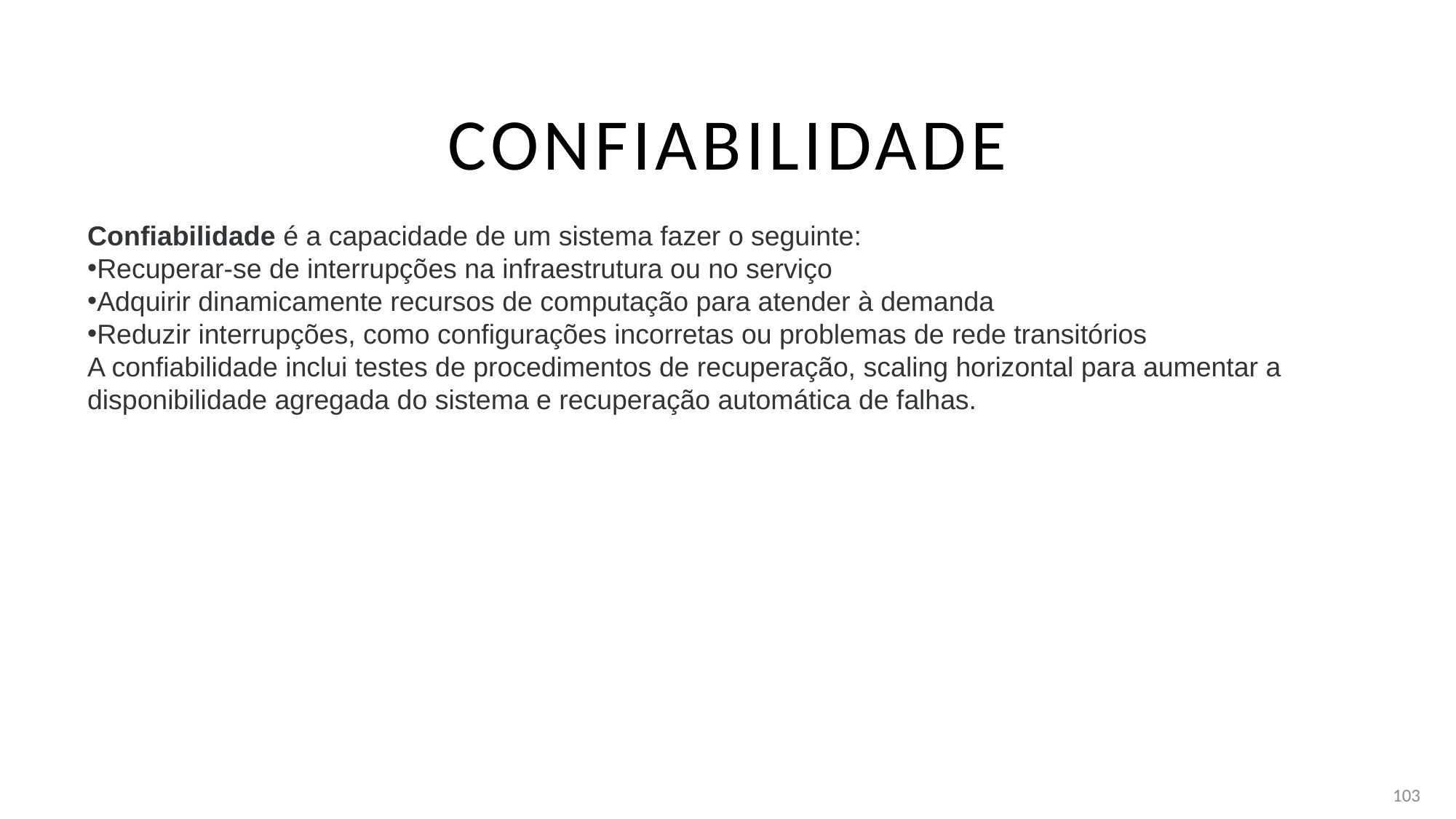

# confiabilidade
Confiabilidade é a capacidade de um sistema fazer o seguinte:
Recuperar-se de interrupções na infraestrutura ou no serviço
Adquirir dinamicamente recursos de computação para atender à demanda
Reduzir interrupções, como configurações incorretas ou problemas de rede transitórios
A confiabilidade inclui testes de procedimentos de recuperação, scaling horizontal para aumentar a disponibilidade agregada do sistema e recuperação automática de falhas.

103